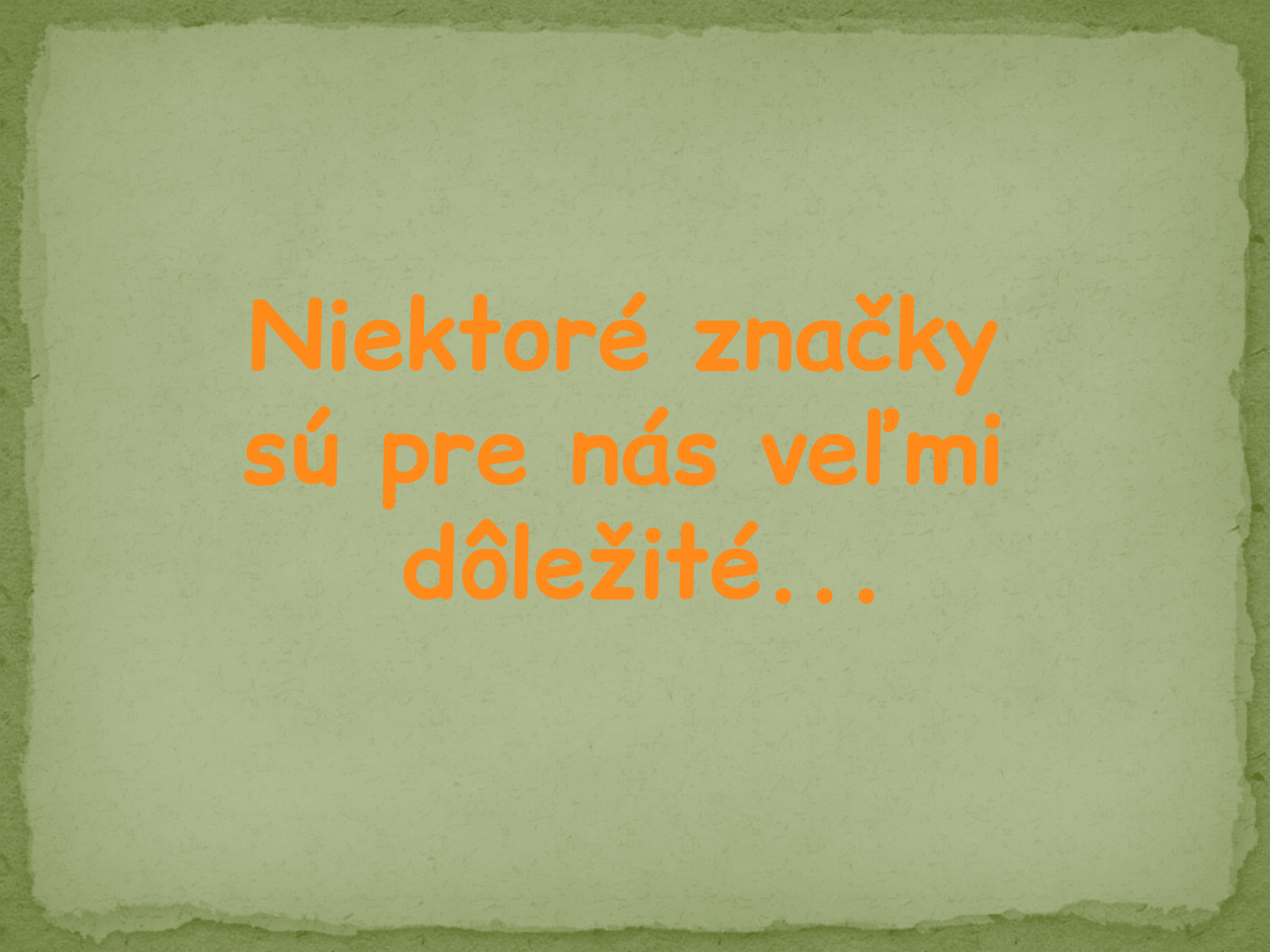

Niektoré značky
sú pre nás veľmi
dôležité...